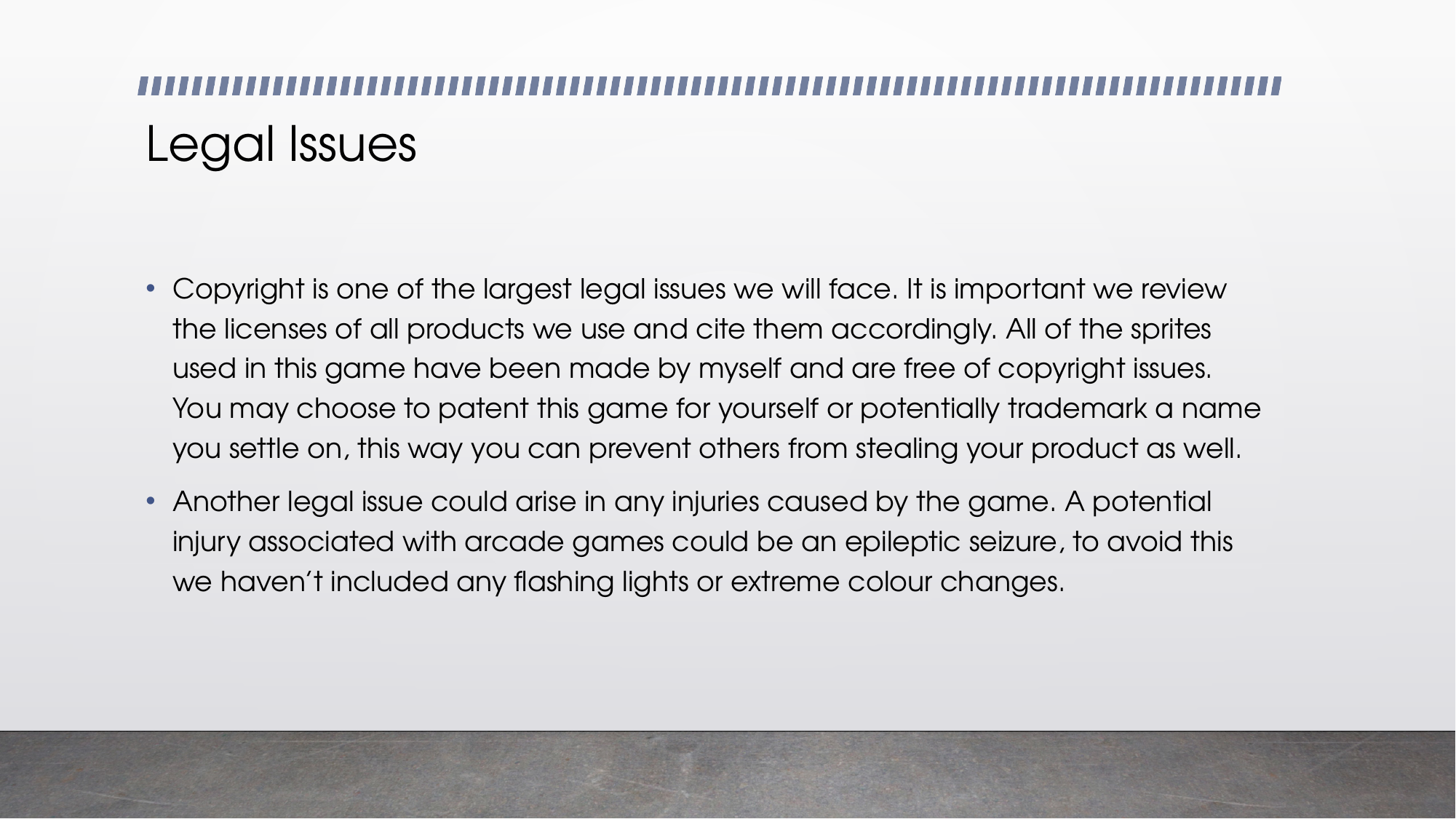

# Legal Issues
Copyright is one of the largest legal issues we will face. It is important we review the licenses of all products we use and cite them accordingly. All of the sprites used in this game have been made by myself and are free of copyright issues. You may choose to patent this game for yourself or potentially trademark a name you settle on, this way you can prevent others from stealing your product as well.
Another legal issue could arise in any injuries caused by the game. A potential injury associated with arcade games could be an epileptic seizure, to avoid this we haven’t included any flashing lights or extreme colour changes.